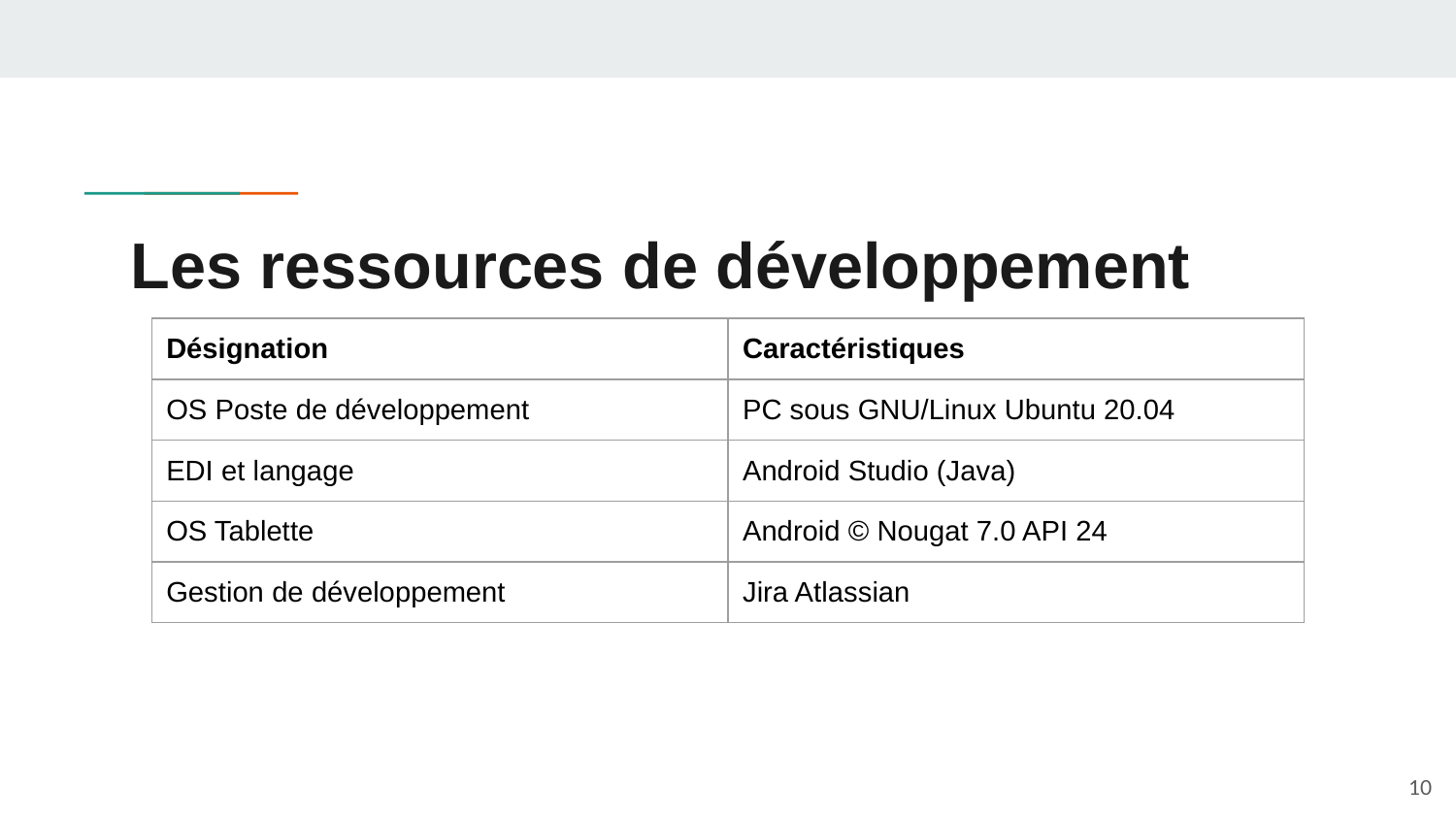

# Les ressources de développement

| Désignation | Caractéristiques |
| --- | --- |
| OS Poste de développement | PC sous GNU/Linux Ubuntu 20.04 |
| EDI et langage | Android Studio (Java) |
| OS Tablette | Android © Nougat 7.0 API 24 |
| Gestion de développement | Jira Atlassian |
10